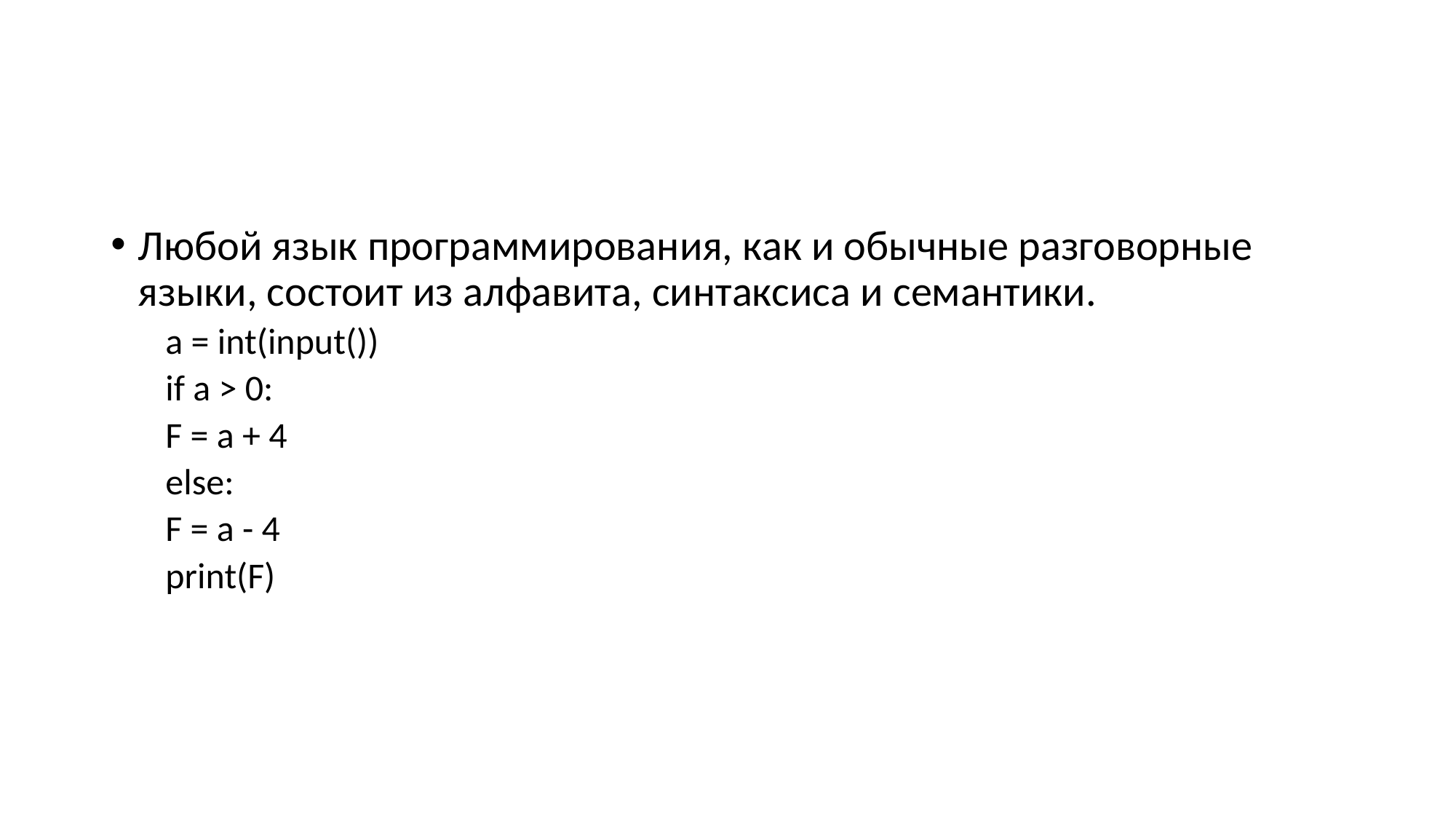

#
Любой язык программирования, как и обычные разговорные языки, состоит из алфавита, синтаксиса и семантики.
a = int(input())
if a > 0:
F = a + 4
else:
F = a - 4
print(F)